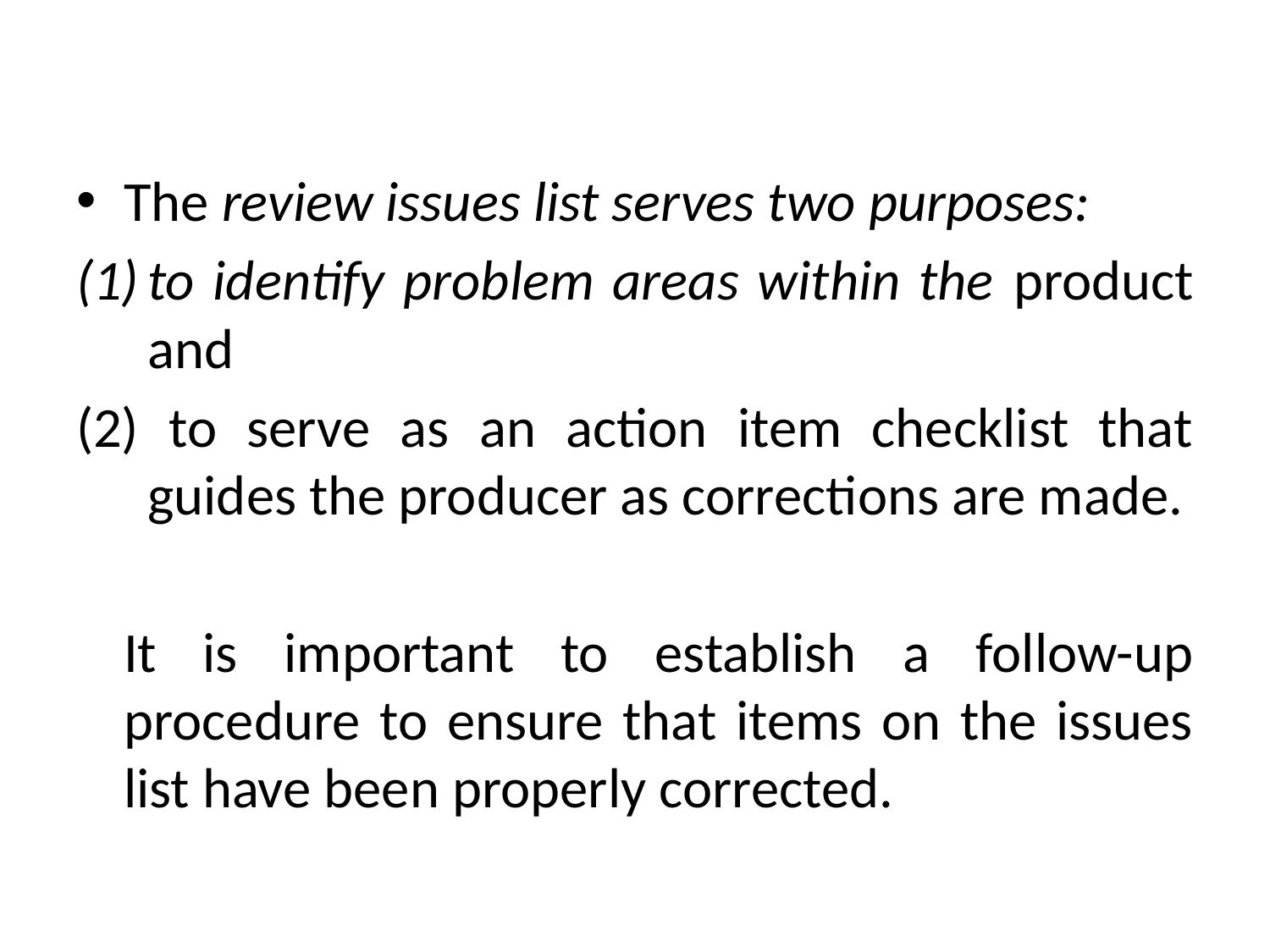

The review issues list serves two purposes:
to identify problem areas within the product and
(2) to serve as an action item checklist that guides the producer as corrections are made.

	It is important to establish a follow-up procedure to ensure that items on the issues list have been properly corrected.